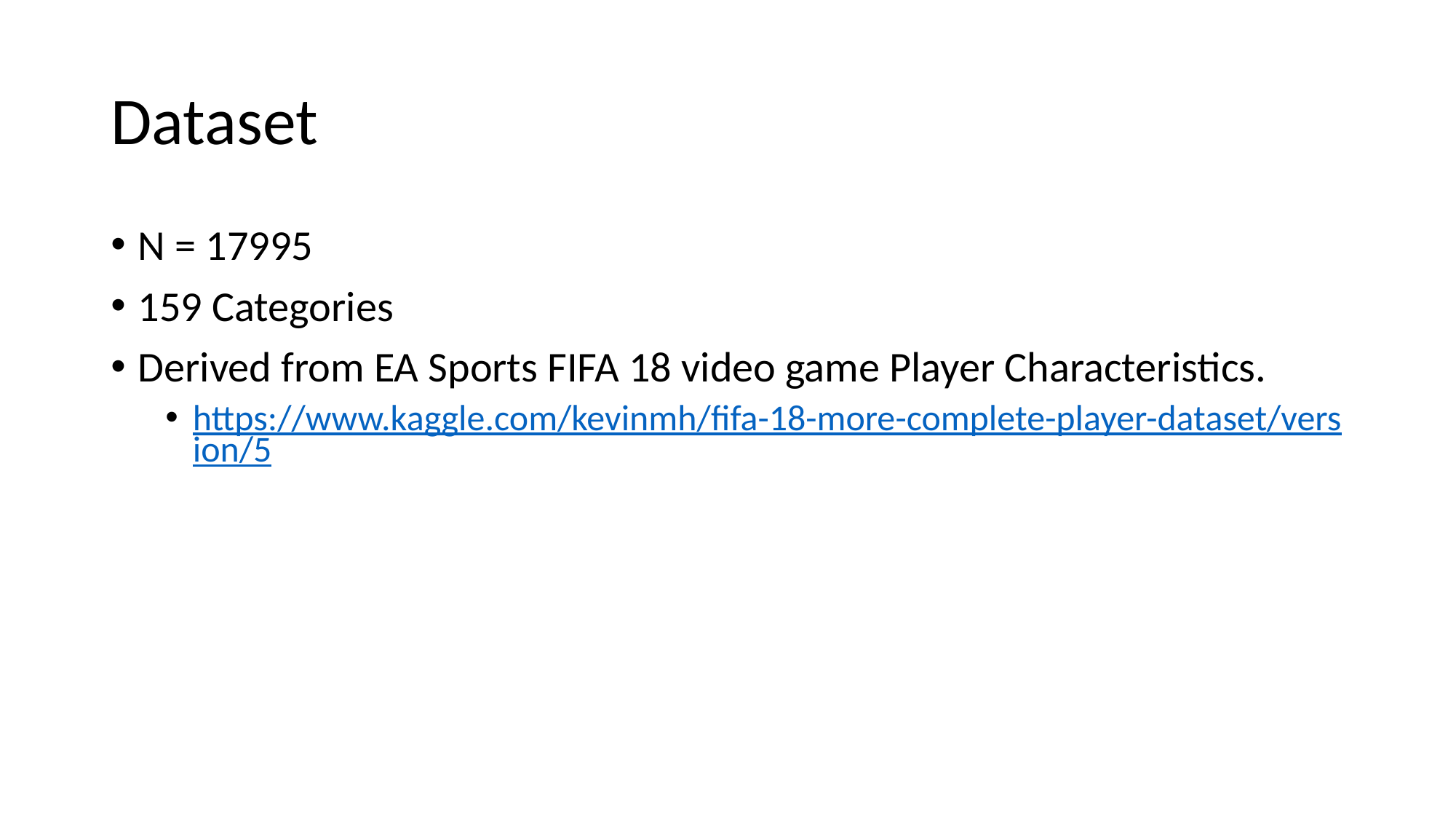

# Dataset
N = 17995
159 Categories
Derived from EA Sports FIFA 18 video game Player Characteristics.
https://www.kaggle.com/kevinmh/fifa-18-more-complete-player-dataset/version/5